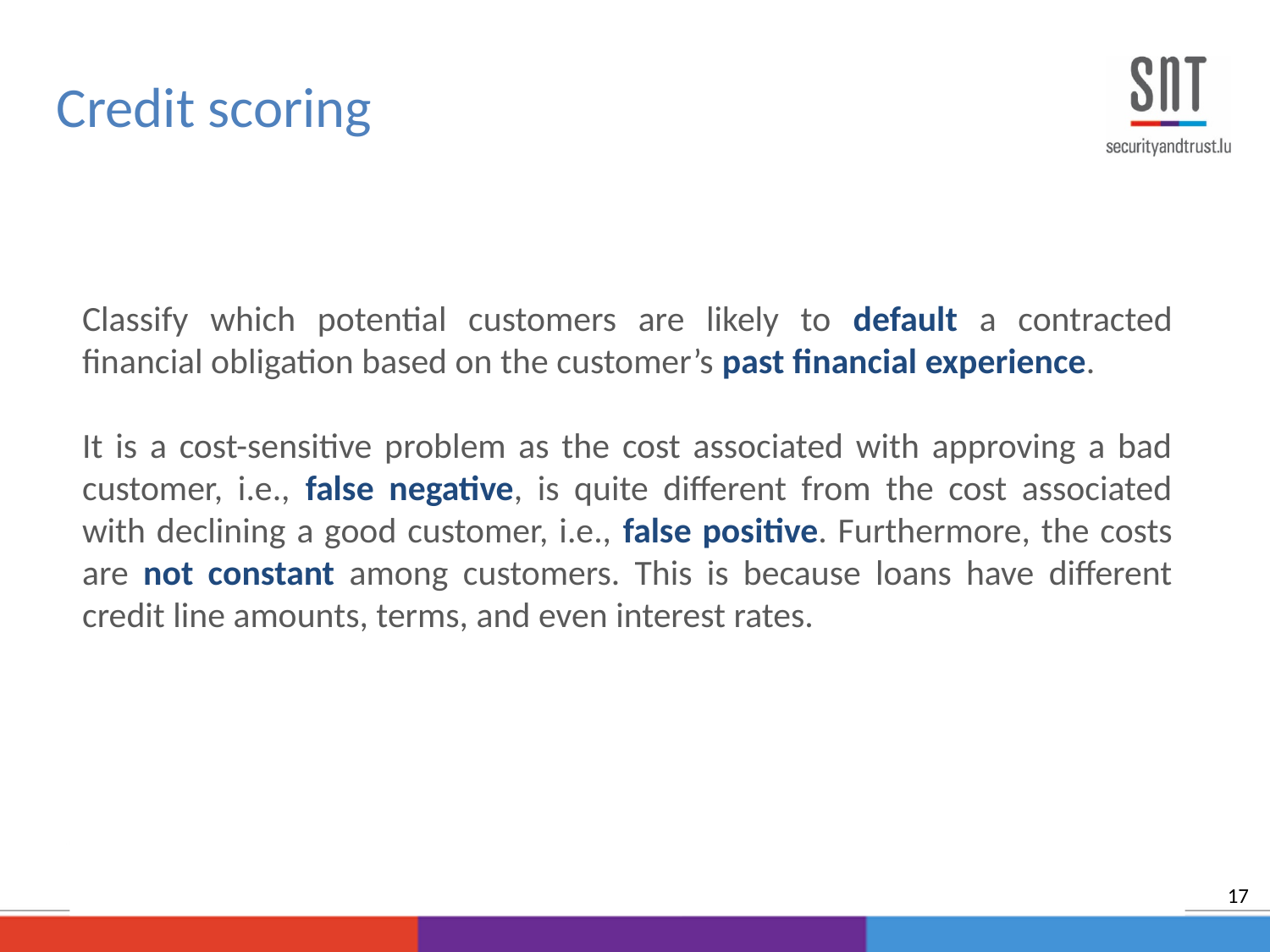

Credit scoring

Classify which potential customers are likely to default a contracted financial obligation based on the customer’s past financial experience.

It is a cost-sensitive problem as the cost associated with approving a bad customer, i.e., false negative, is quite different from the cost associated with declining a good customer, i.e., false positive. Furthermore, the costs are not constant among customers. This is because loans have different credit line amounts, terms, and even interest rates.

17